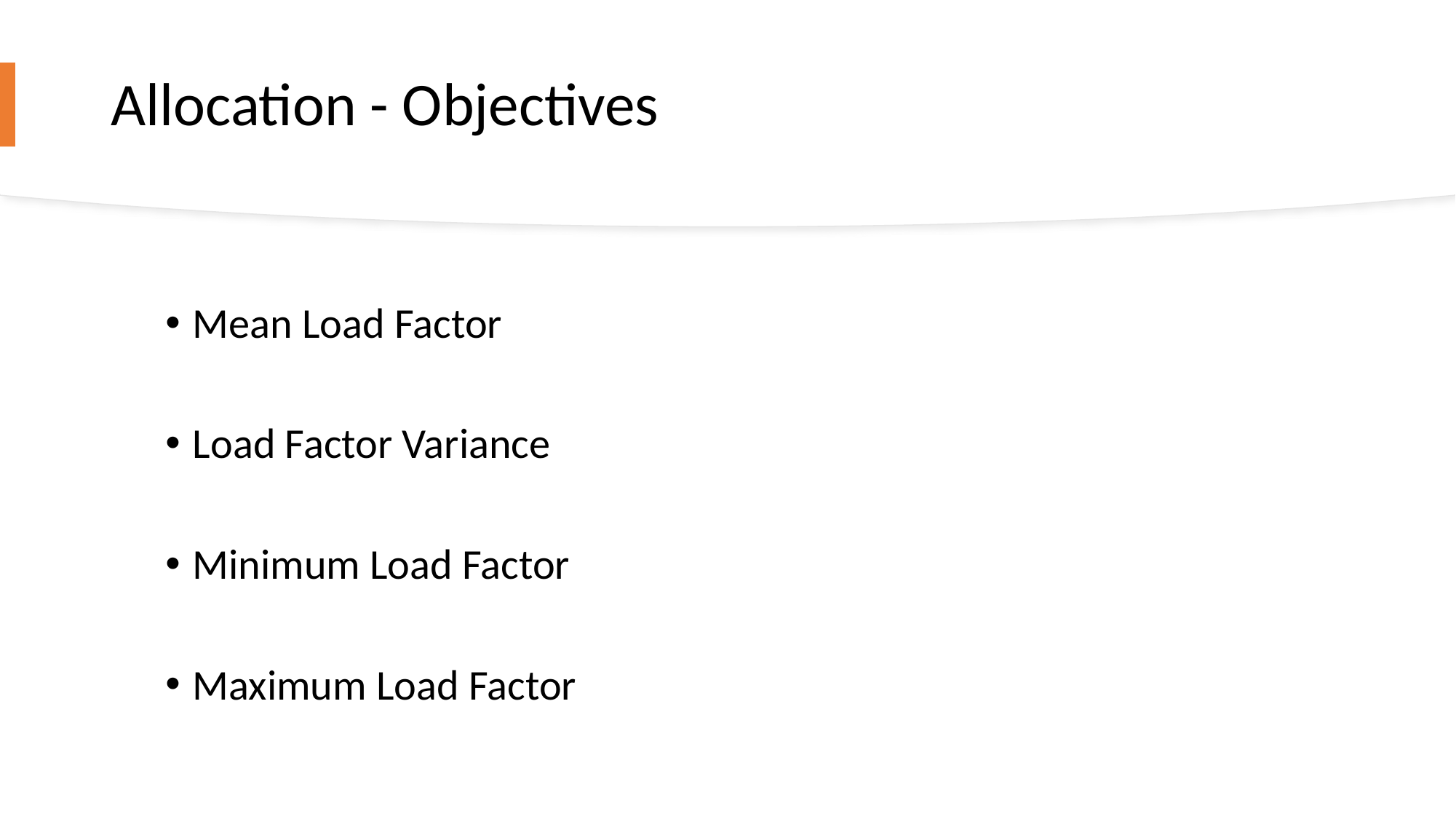

# Allocation - Objectives

Mean Load Factor

Load Factor Variance

Minimum Load Factor

Maximum Load Factor